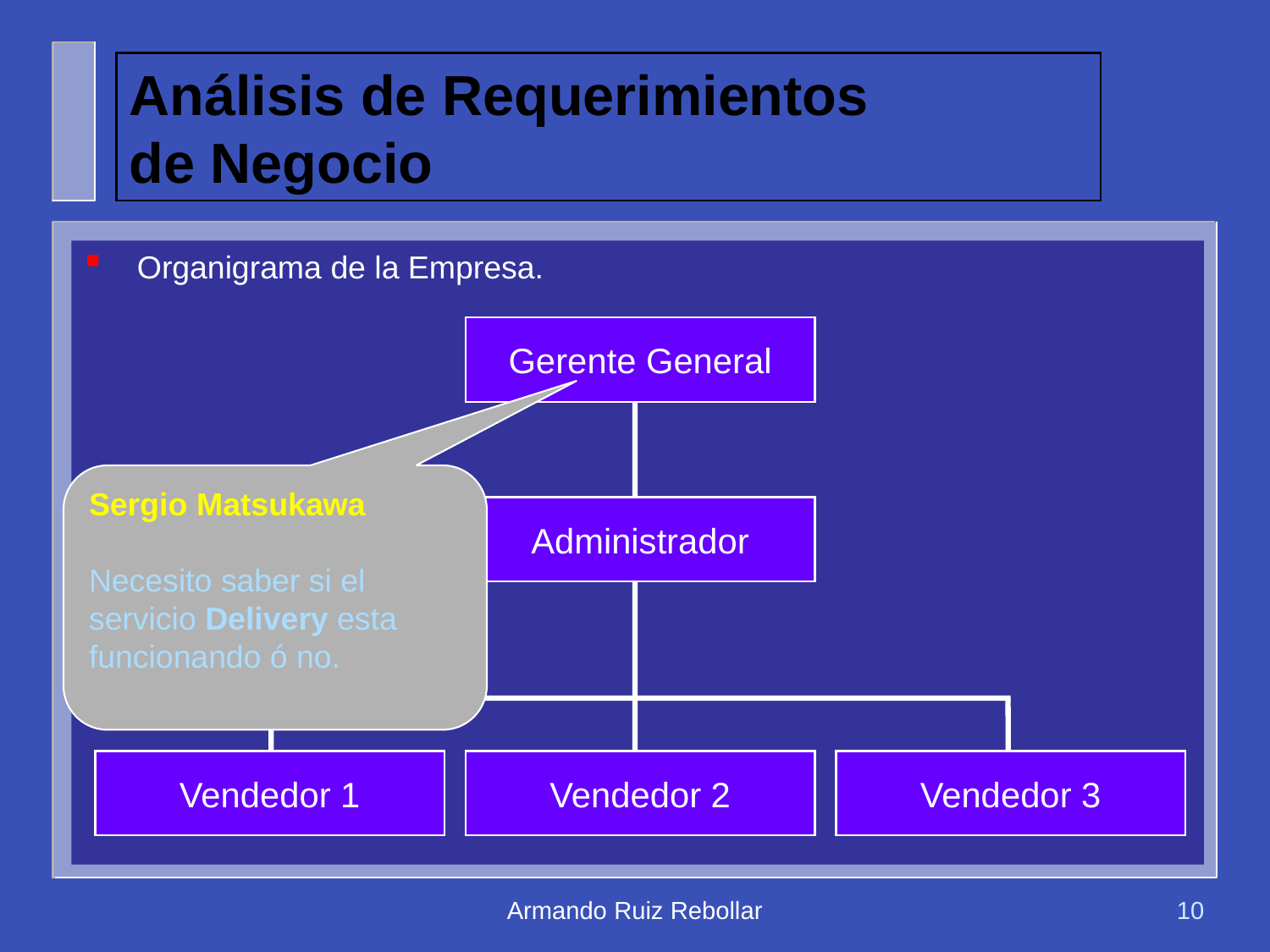

# Análisis de Requerimientos de Negocio
Organigrama de la Empresa.

Gerente General

Administrador

Vendedor 1
Vendedor 2
Vendedor 3
Sergio Matsukawa

Necesito saber si el servicio Delivery esta funcionando ó no.
Armando Ruiz Rebollar
10